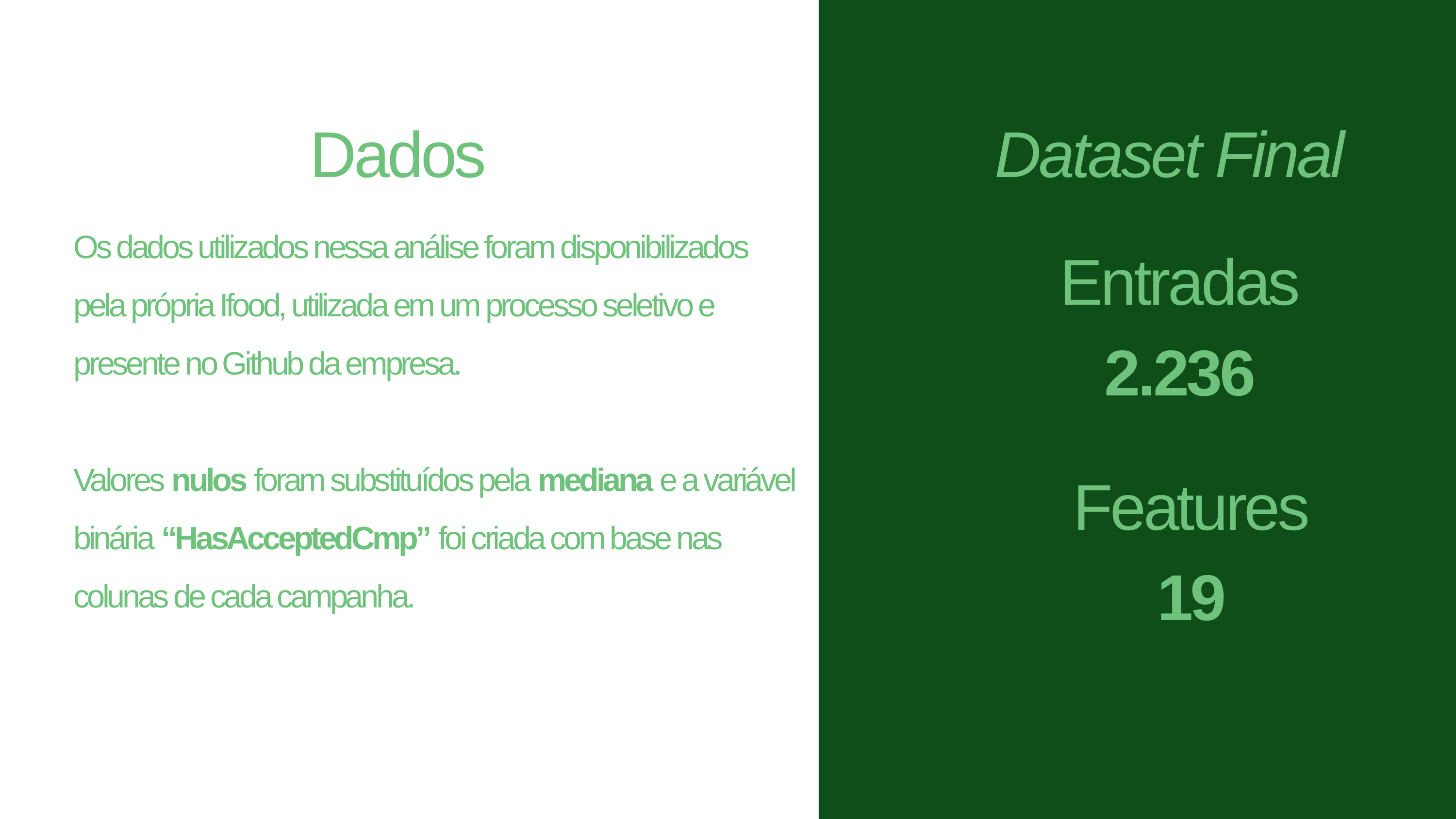

Dados
Dataset Final
Para as transações não fraudulentas, a distribuição é ampla, indicando uma variedade de scores atribuídos. Contudo, para as transações fraudulentas, embora muitas recebam scores altos - um bom indicativo de detecção correta - há uma tendência notável de algumas serem classificadas com scores mais baixos. Esse comportamento sugere que, apesar dos acertos, ainda há espaço para melhorias no modelo, principalmente na identificação precisa de todas as atividades fraudulentas.
Os dados utilizados nessa análise foram disponibilizados pela própria Ifood, utilizada em um processo seletivo e presente no Github da empresa.

Valores nulos foram substituídos pela mediana e a variável binária “HasAcceptedCmp” foi criada com base nas colunas de cada campanha.
Entradas
2.236
Features
19
3